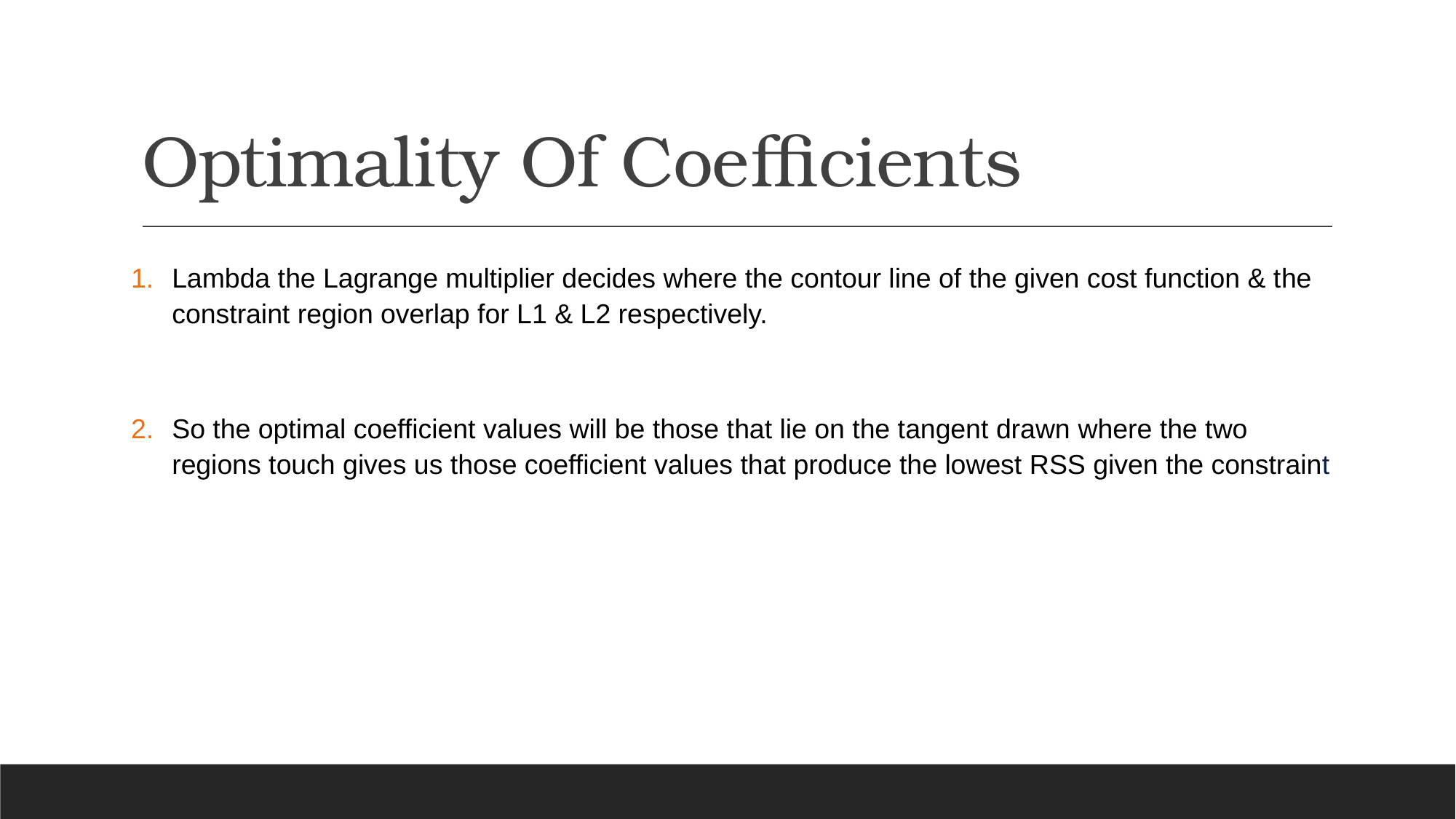

# Optimality Of Coefficients
Lambda the Lagrange multiplier decides where the contour line of the given cost function & the constraint region overlap for L1 & L2 respectively.

So the optimal coefficient values will be those that lie on the tangent drawn where the two regions touch gives us those coefficient values that produce the lowest RSS given the constraint